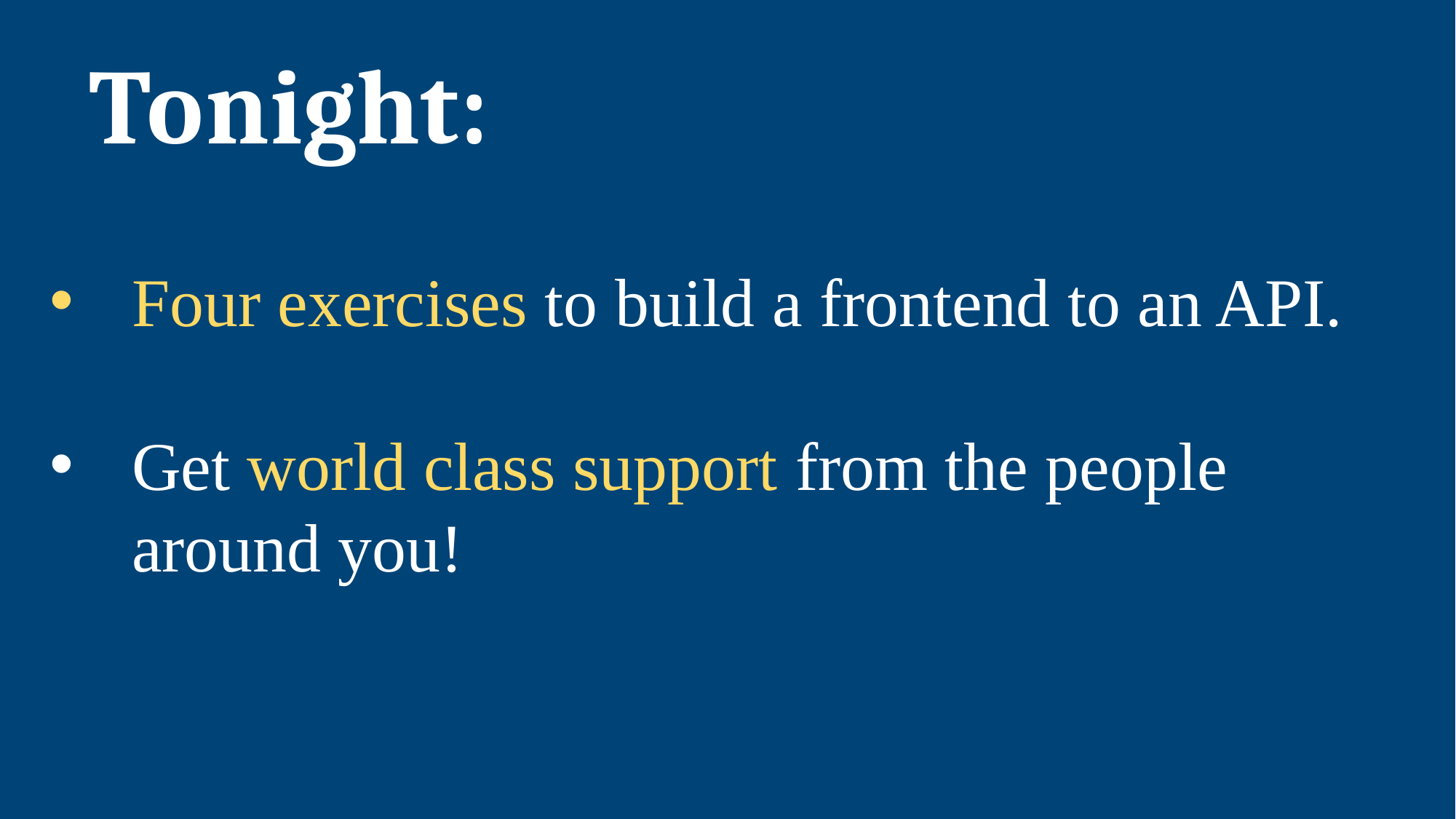

Tonight:
Four exercises to build a frontend to an API.

Get world class support from the people around you!